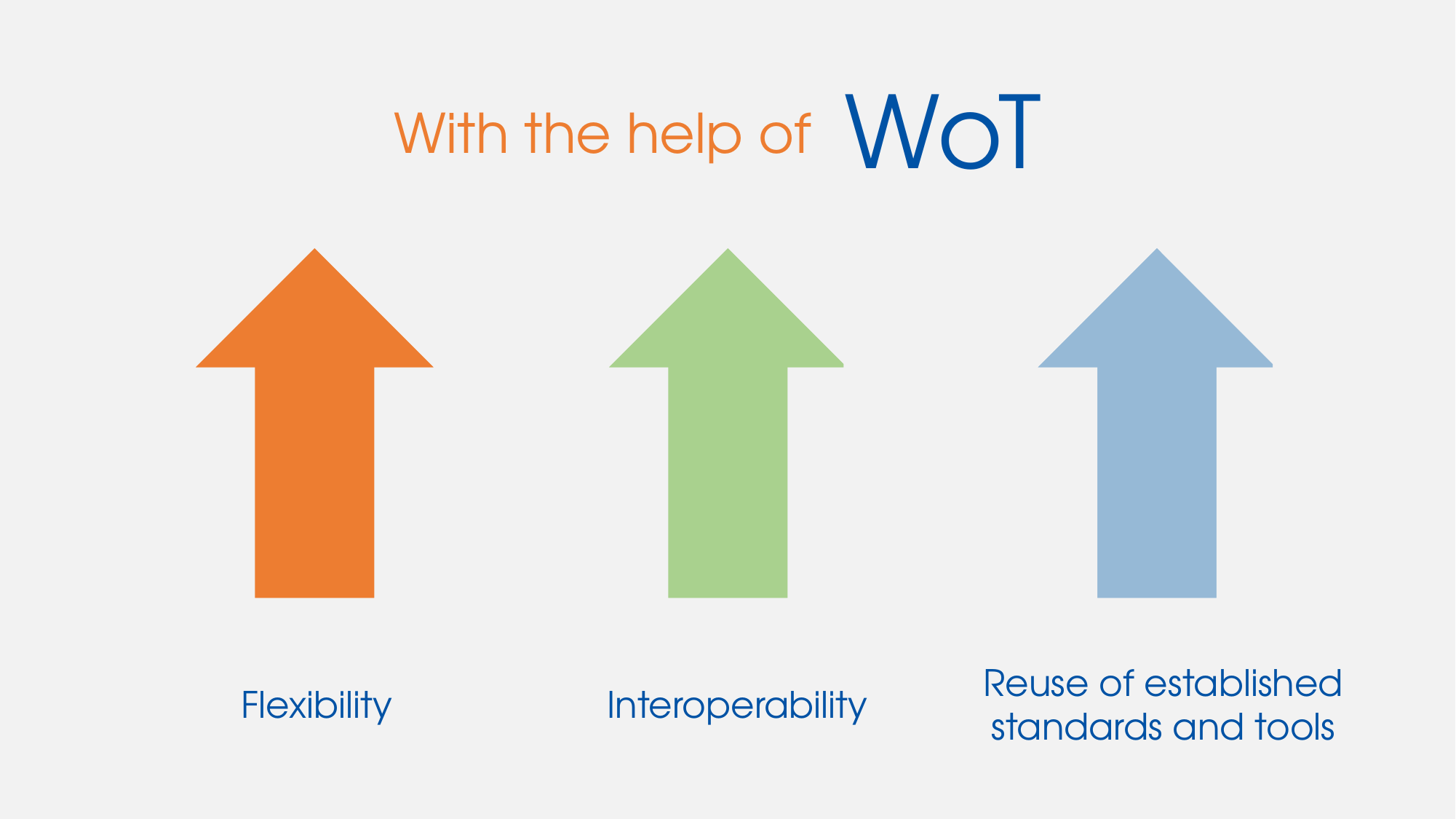

WoT
With the help of

Reuse of established standards and tools
Interoperability
Flexibility